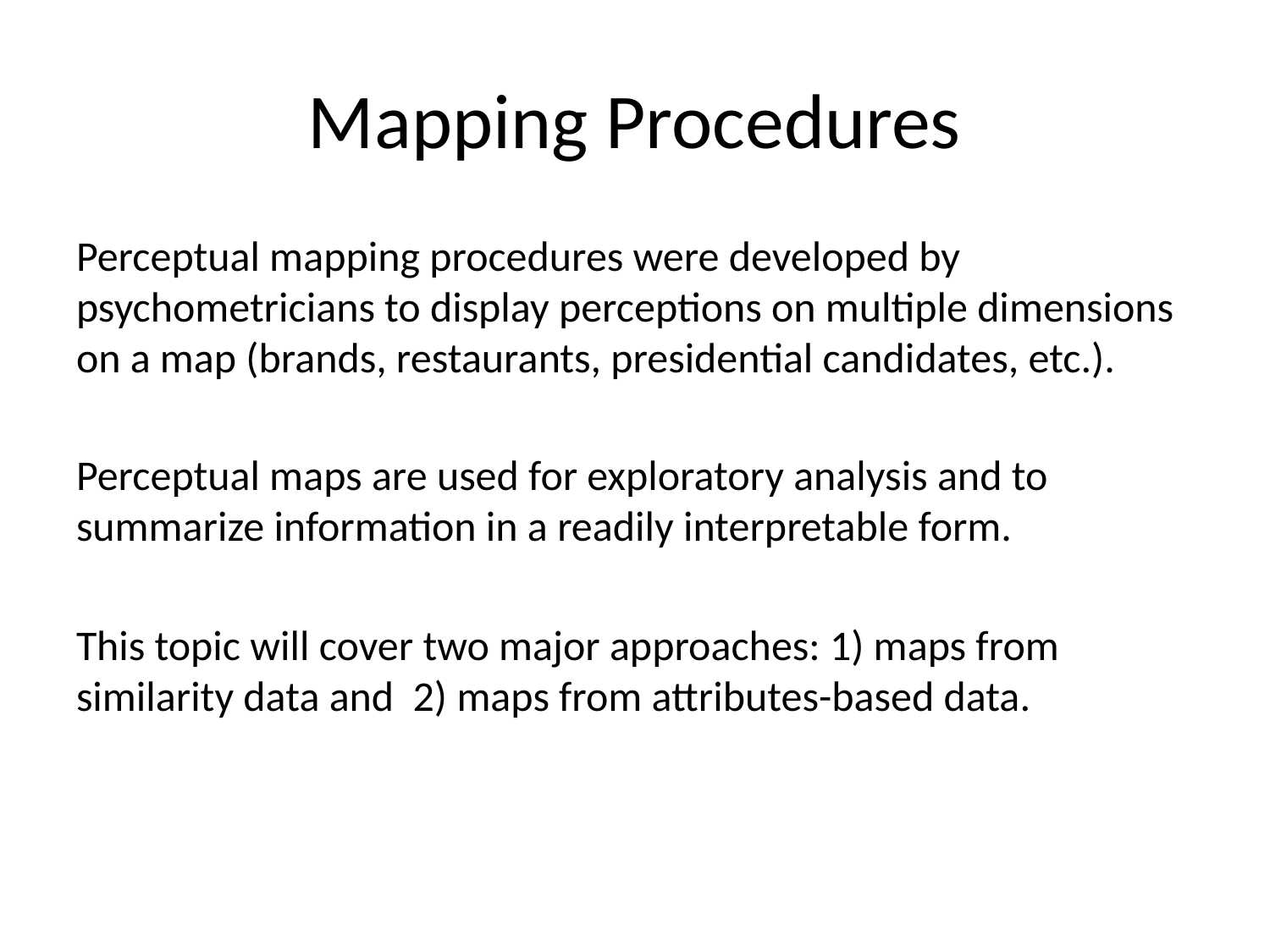

# Mapping Procedures
Perceptual mapping procedures were developed by psychometricians to display perceptions on multiple dimensions on a map (brands, restaurants, presidential candidates, etc.).

Perceptual maps are used for exploratory analysis and to summarize information in a readily interpretable form.

This topic will cover two major approaches: 1) maps from similarity data and  2) maps from attributes-based data.